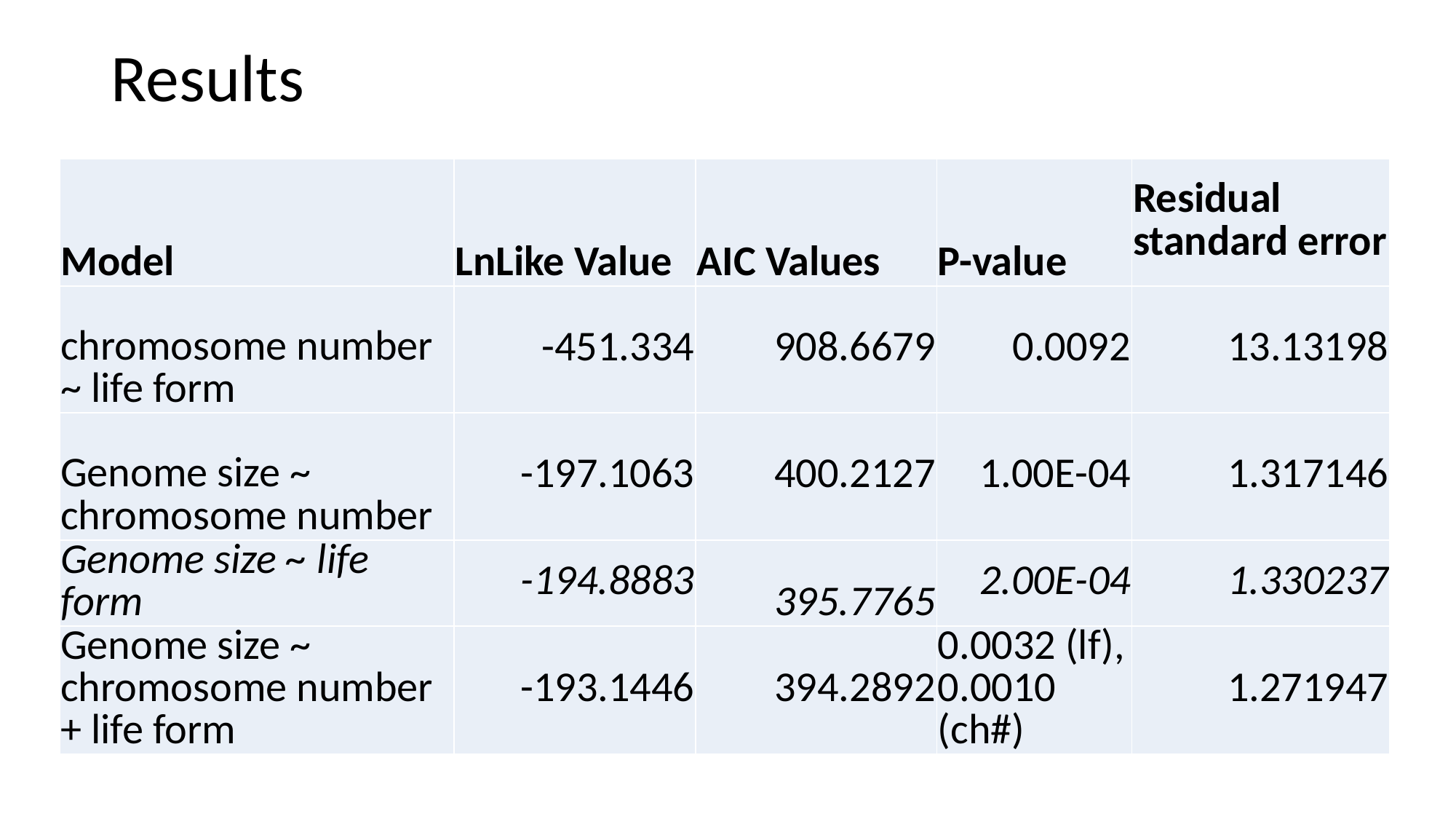

# Results
| Model | LnLike Value | AIC Values | P-value | Residual standard error |
| --- | --- | --- | --- | --- |
| chromosome number ~ life form | -451.334 | 908.6679 | 0.0092 | 13.13198 |
| Genome size ~ chromosome number | -197.1063 | 400.2127 | 1.00E-04 | 1.317146 |
| Genome size ~ life form | -194.8883 | 395.7765 | 2.00E-04 | 1.330237 |
| Genome size ~ chromosome number + life form | -193.1446 | 394.2892 | 0.0032 (lf), 0.0010 (ch#) | 1.271947 |